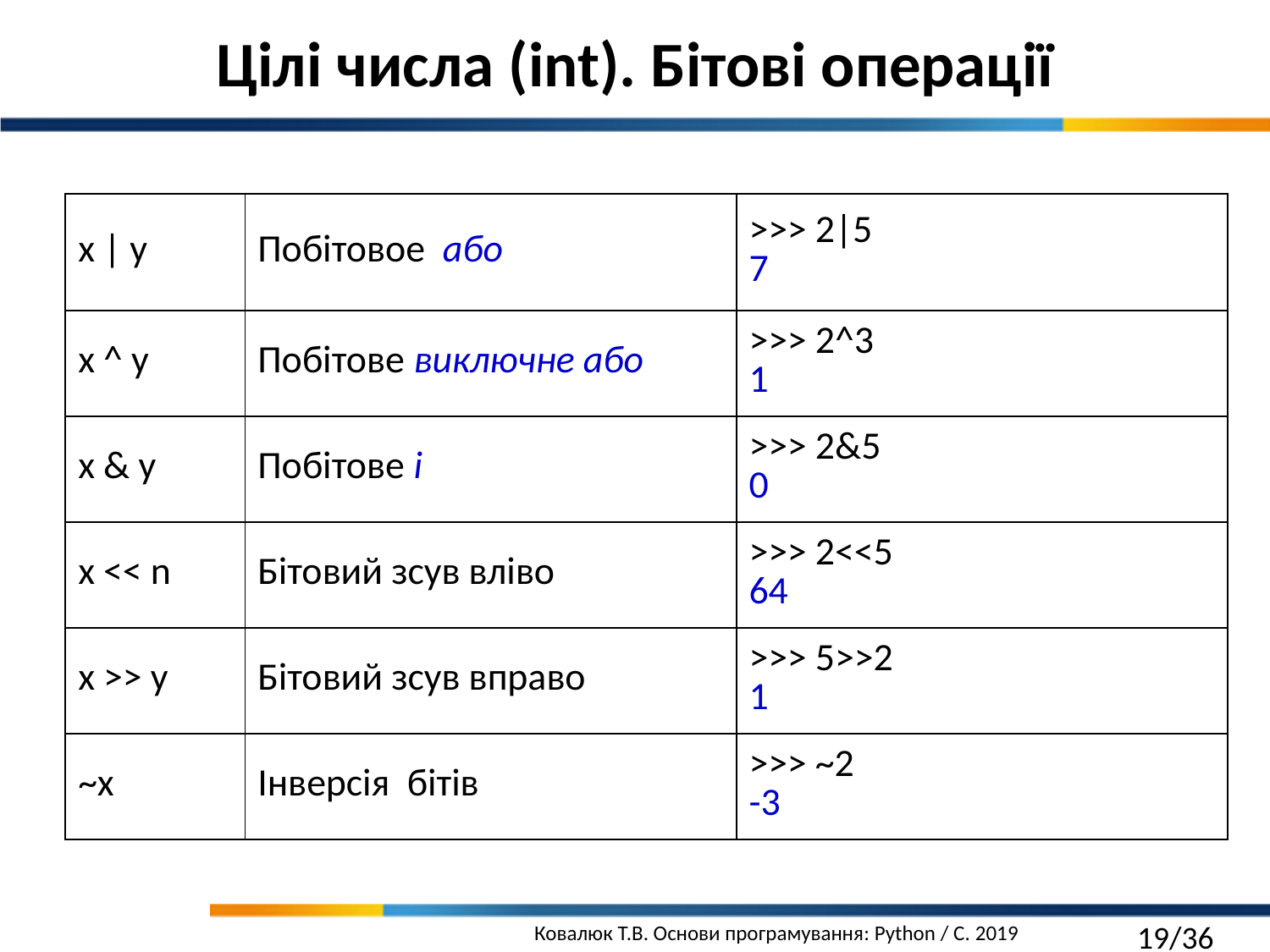

Цілі числа (int). Бітові операції
| x | y | Побітовое або | >>> 2|5 7 |
| --- | --- | --- |
| x ^ y | Побітове виключне або | >>> 2^3 1 |
| x & y | Побітове і | >>> 2&5 0 |
| x << n | Бітовий зсув вліво | >>> 2<<5 64 |
| x >> y | Бітовий зсув вправо | >>> 5>>2 1 |
| ~x | Інверсія бітів | >>> ~2 -3 |